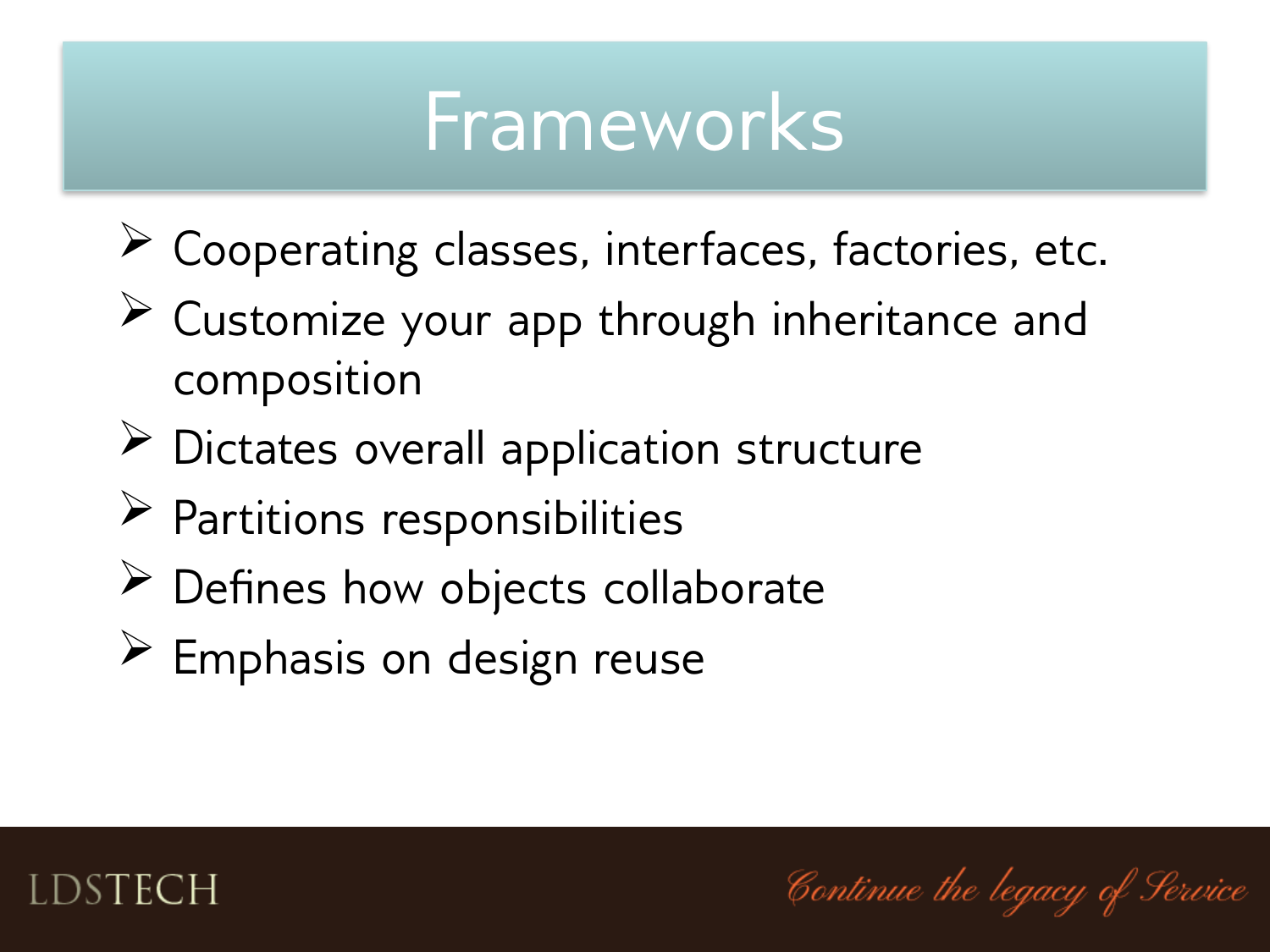

# Frameworks
Cooperating classes, interfaces, factories, etc.
Customize your app through inheritance and composition
Dictates overall application structure
Partitions responsibilities
Defines how objects collaborate
Emphasis on design reuse